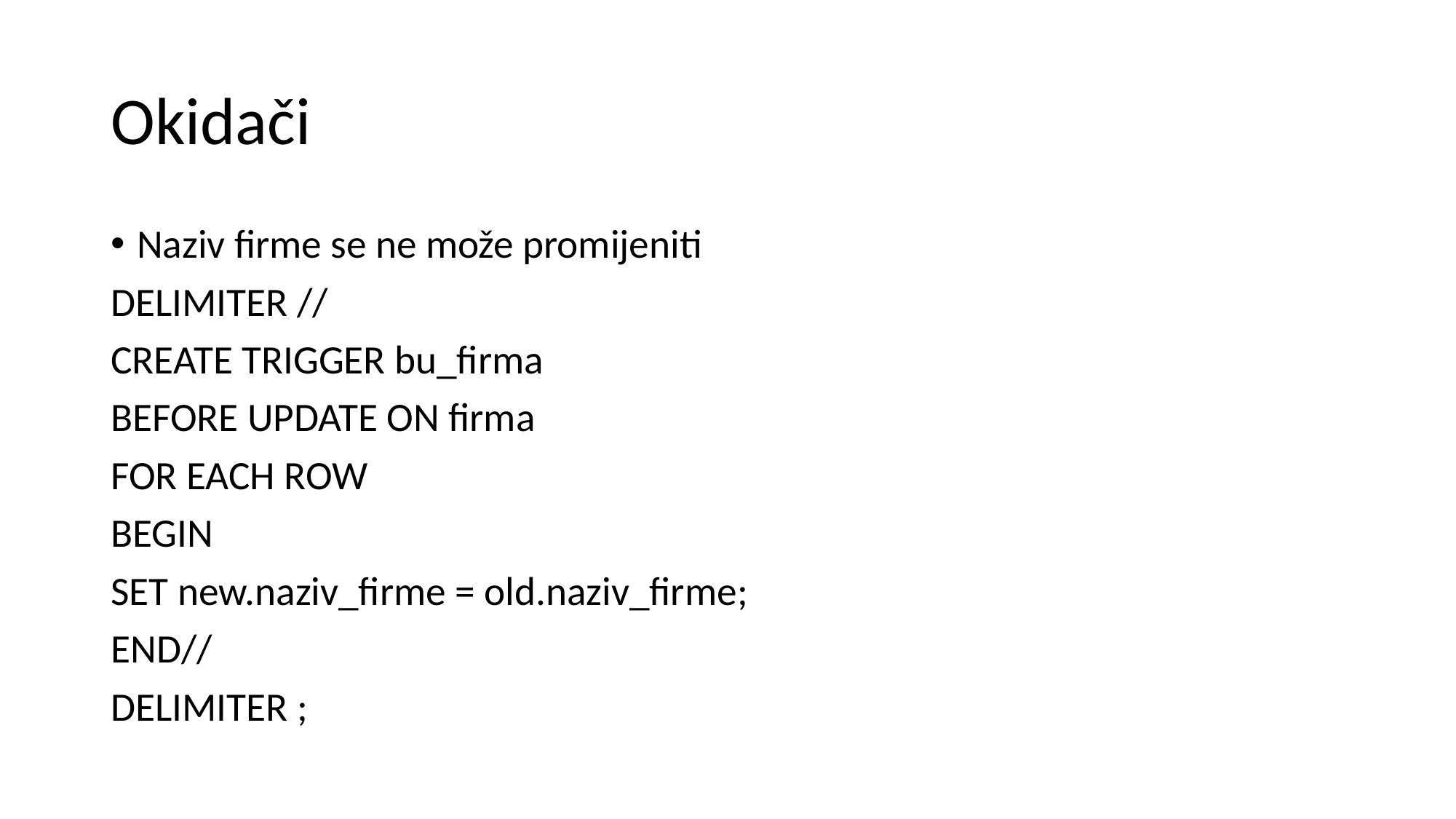

# Okidači
Naziv firme se ne može promijeniti
DELIMITER //
CREATE TRIGGER bu_firma
BEFORE UPDATE ON firma
FOR EACH ROW
BEGIN
SET new.naziv_firme = old.naziv_firme;
END//
DELIMITER ;